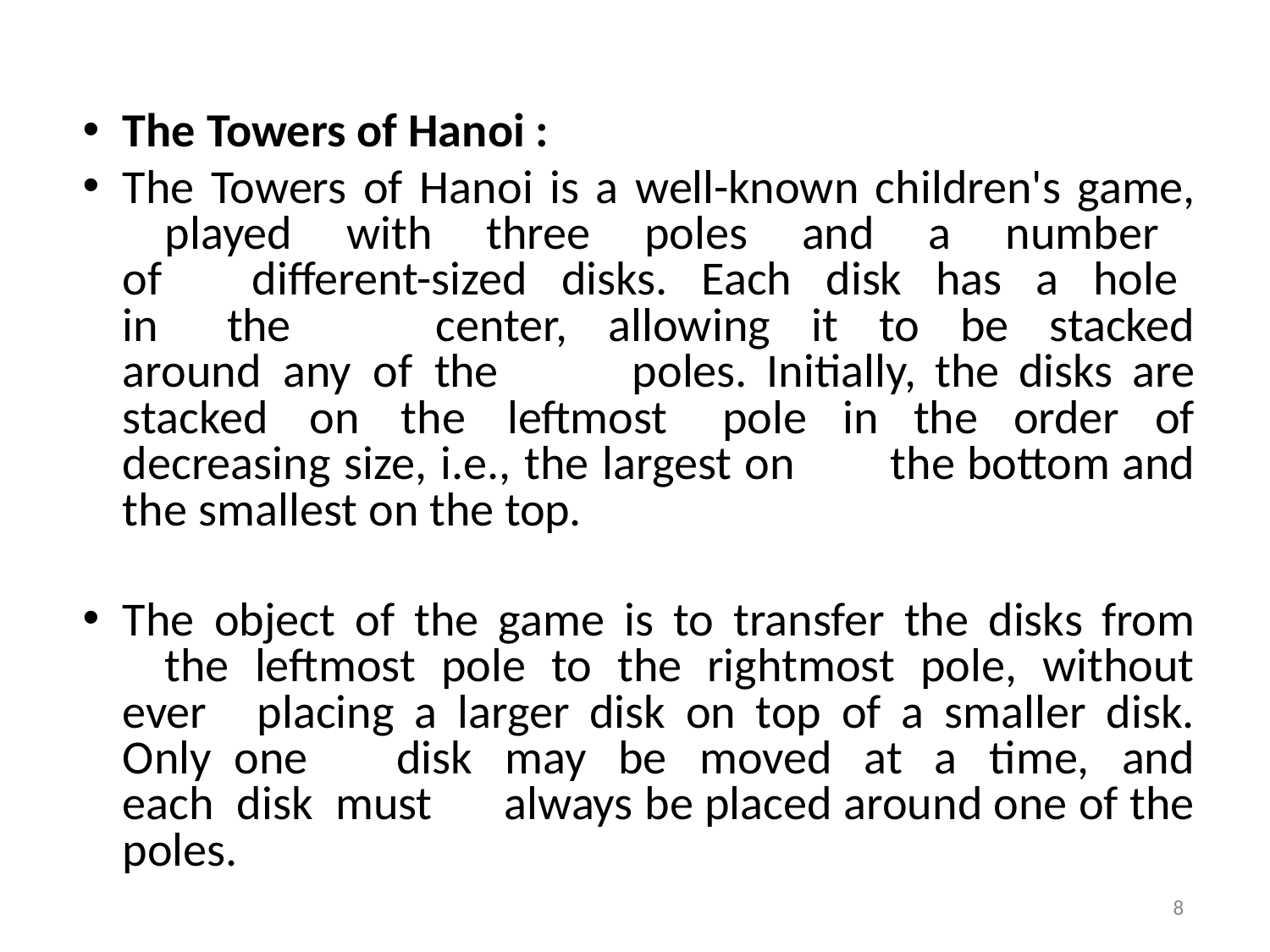

The Towers of Hanoi :
The Towers of Hanoi is a well-known children's game, 	played   with   three   poles   and   a   number   of 	different-sized  disks.  Each  disk  has  a  hole  in  the 	center, allowing it to be stacked around any of the 	poles. Initially, the disks are stacked on the leftmost 	pole in the order of decreasing size, i.e., the largest on 	the bottom and the smallest on the top.

The object of the game is to transfer the disks from 	the leftmost pole to the rightmost pole, without ever 	placing a larger disk on top of a smaller disk. Only one 	disk may be moved at a time, and each disk must 	always be placed around one of the poles.
8